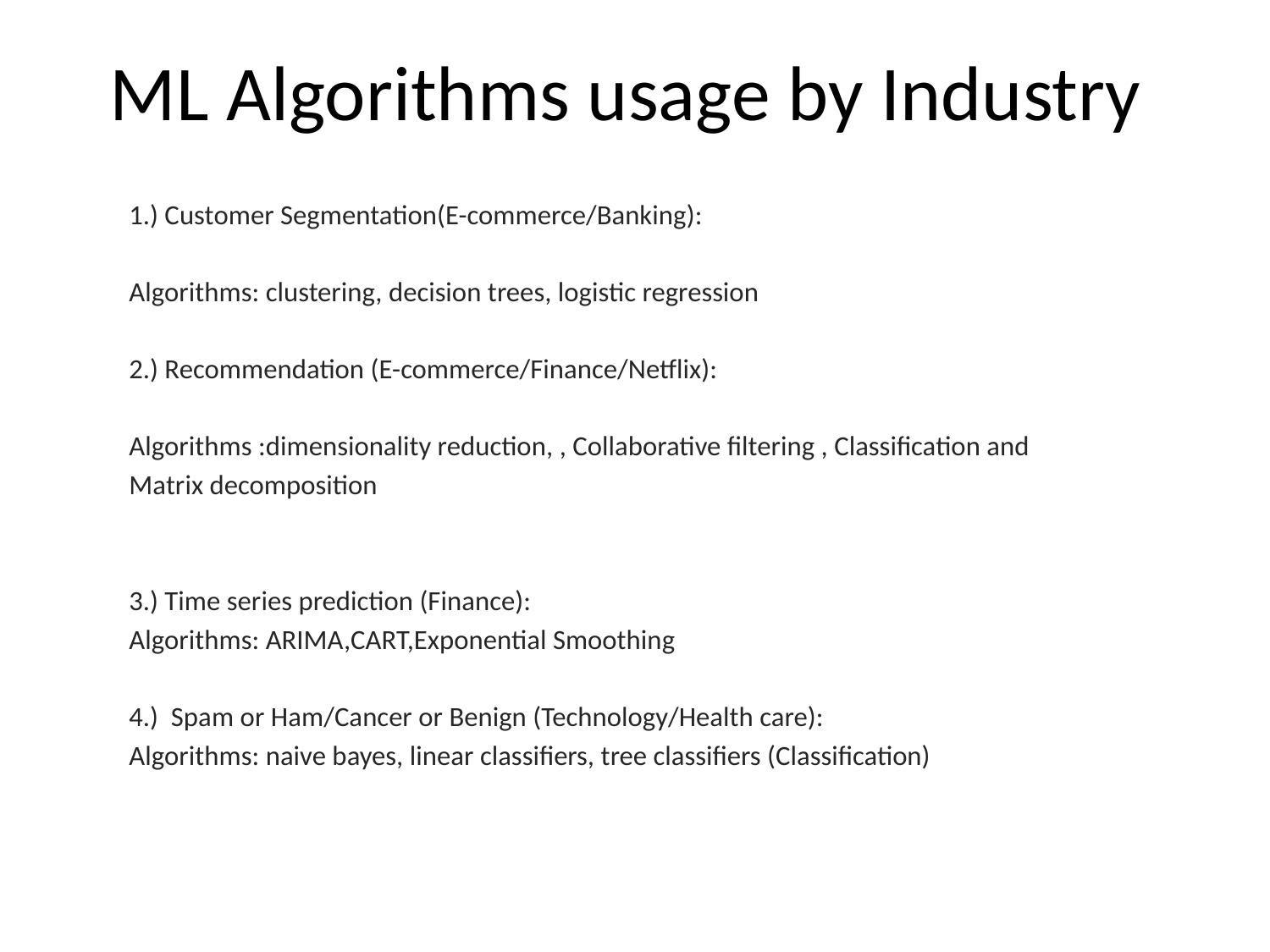

# ML Algorithms usage by Industry
1.) Customer Segmentation(E-commerce/Banking):

Algorithms: clustering, decision trees, logistic regression

2.) Recommendation (E-commerce/Finance/Netflix):

Algorithms :dimensionality reduction, , Collaborative filtering , Classification and
Matrix decomposition

3.) Time series prediction (Finance):
Algorithms: ARIMA,CART,Exponential Smoothing

4.)  Spam or Ham/Cancer or Benign (Technology/Health care):
Algorithms: naive bayes, linear classifiers, tree classifiers (Classification)